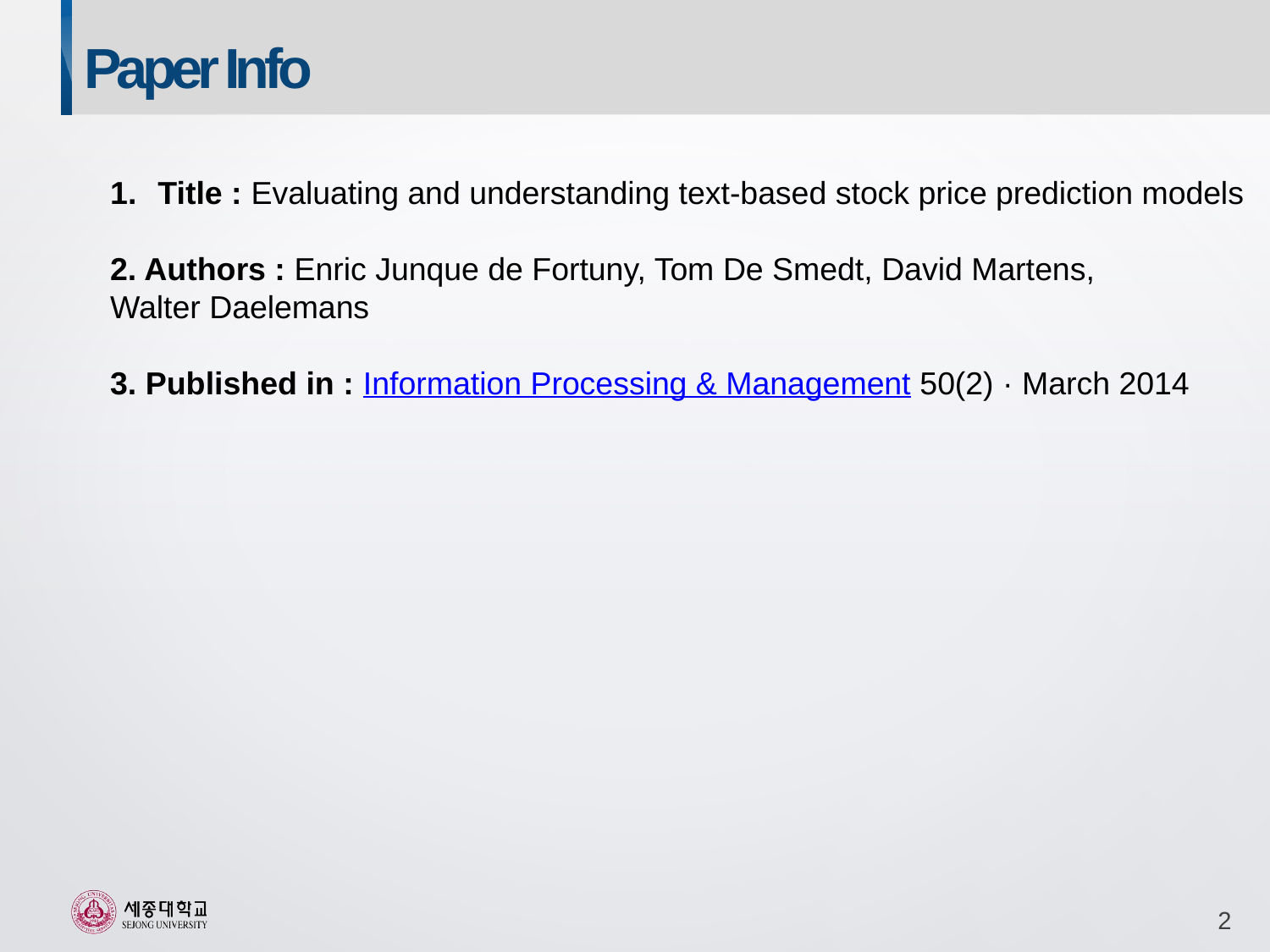

Paper Info
Title : Evaluating and understanding text-based stock price prediction models

2. Authors : Enric Junque de Fortuny, Tom De Smedt, David Martens,
Walter Daelemans

3. Published in : Information Processing & Management 50(2) · March 2014